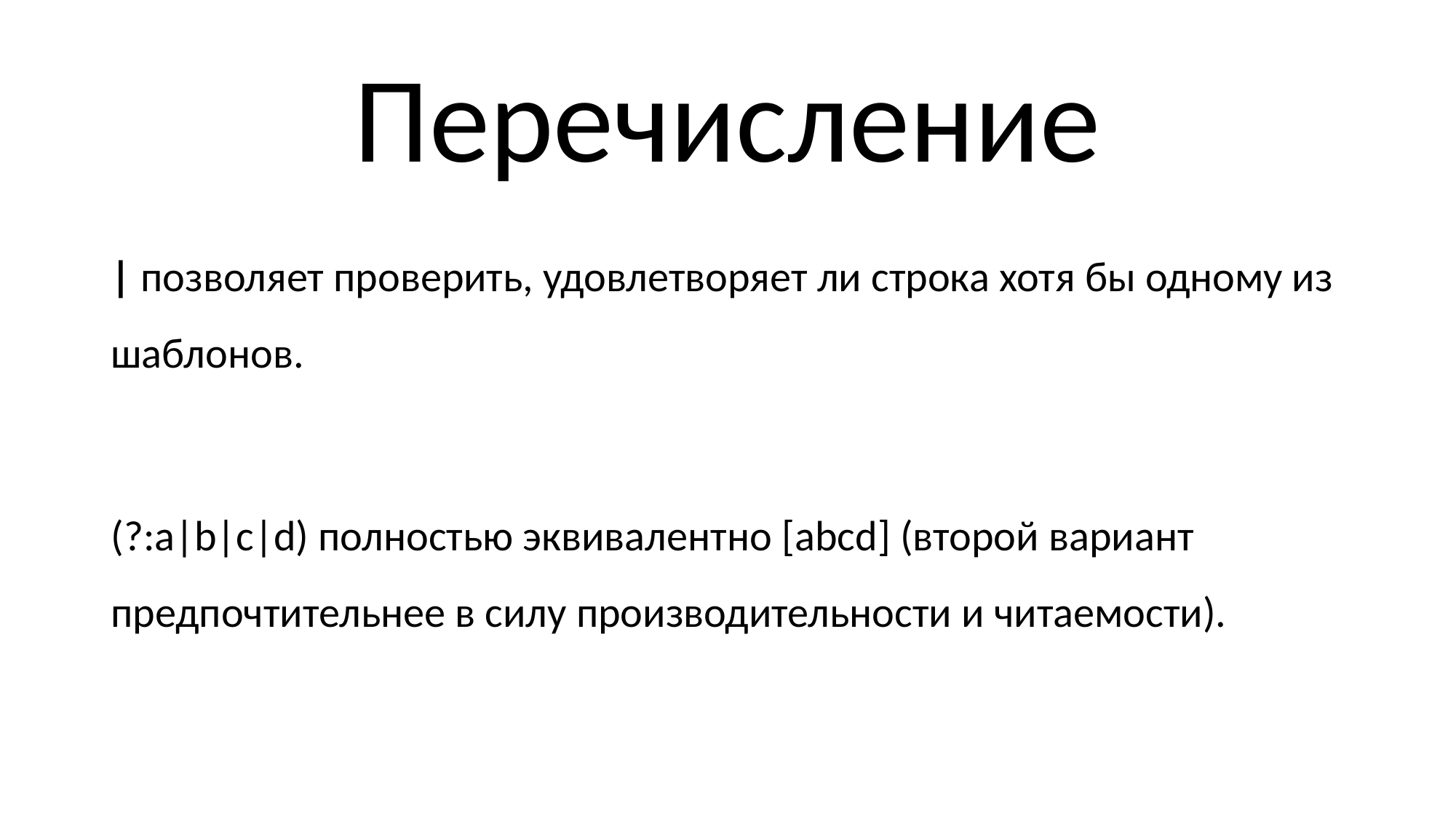

# Перечисление
| позволяет проверить, удовлетворяет ли строка хотя бы одному из шаблонов.

(?:a|b|c|d) полностью эквивалентно [abcd] (второй вариант предпочтительнее в силу производительности и читаемости).